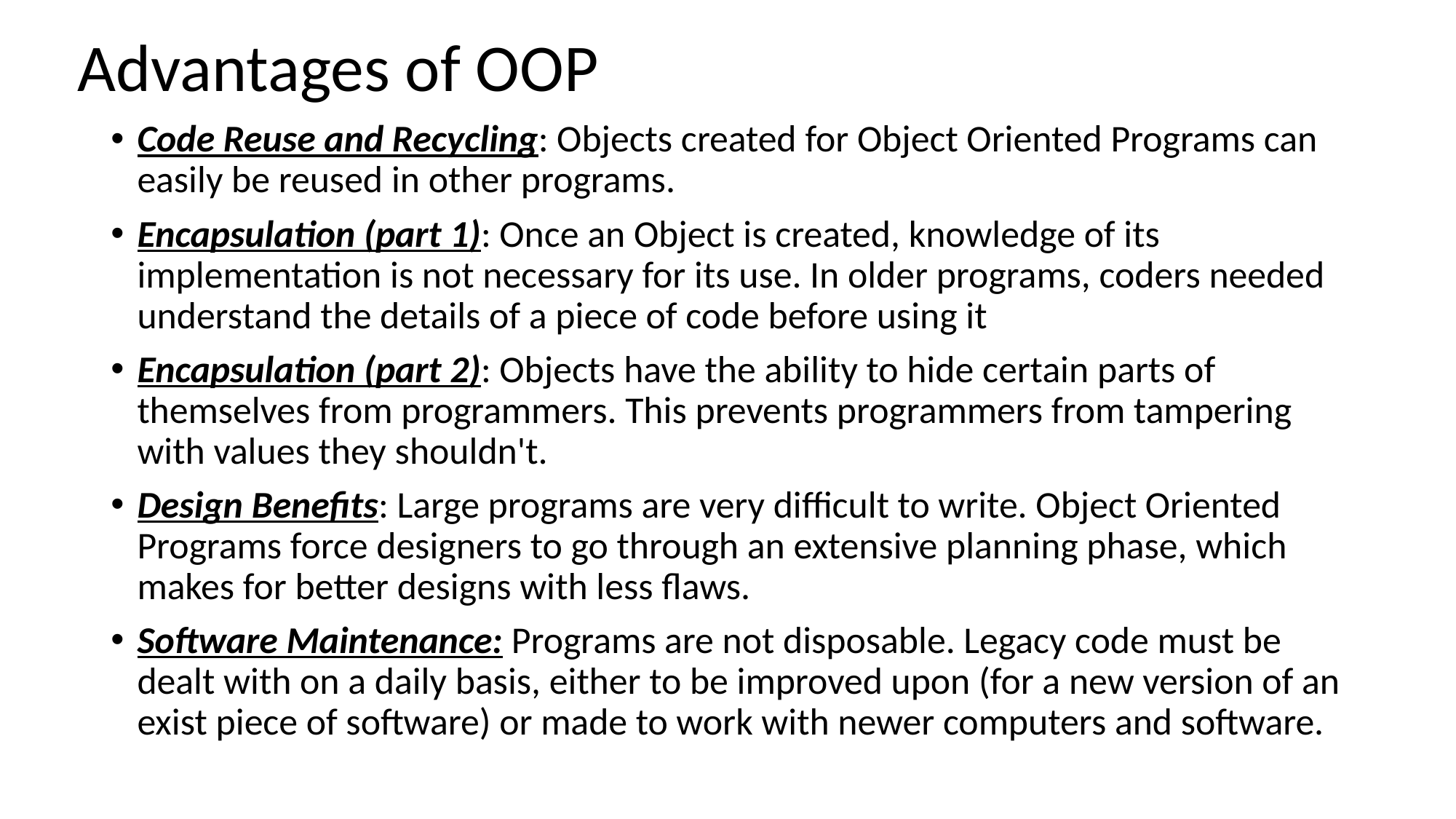

# Advantages of OOP
Code Reuse and Recycling: Objects created for Object Oriented Programs can easily be reused in other programs.
Encapsulation (part 1): Once an Object is created, knowledge of its implementation is not necessary for its use. In older programs, coders needed understand the details of a piece of code before using it
Encapsulation (part 2): Objects have the ability to hide certain parts of themselves from programmers. This prevents programmers from tampering with values they shouldn't.
Design Benefits: Large programs are very difficult to write. Object Oriented Programs force designers to go through an extensive planning phase, which makes for better designs with less flaws.
Software Maintenance: Programs are not disposable. Legacy code must be dealt with on a daily basis, either to be improved upon (for a new version of an exist piece of software) or made to work with newer computers and software.